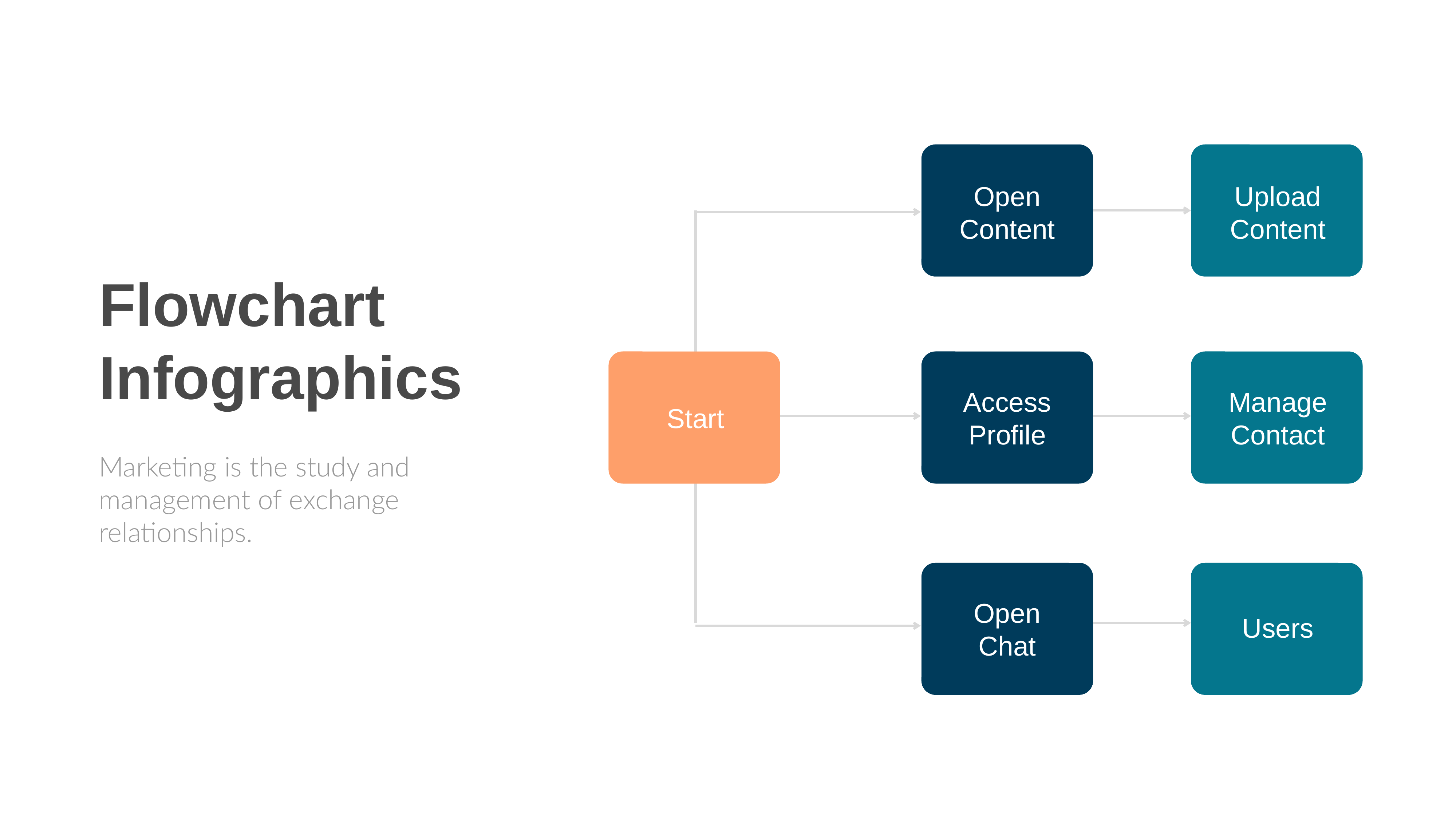

Open Content
Upload Content
Flowchart Infographics
Marketing is the study and management of exchange relationships.

Access
Profile
Manage Contact
Start

Open Chat
Users